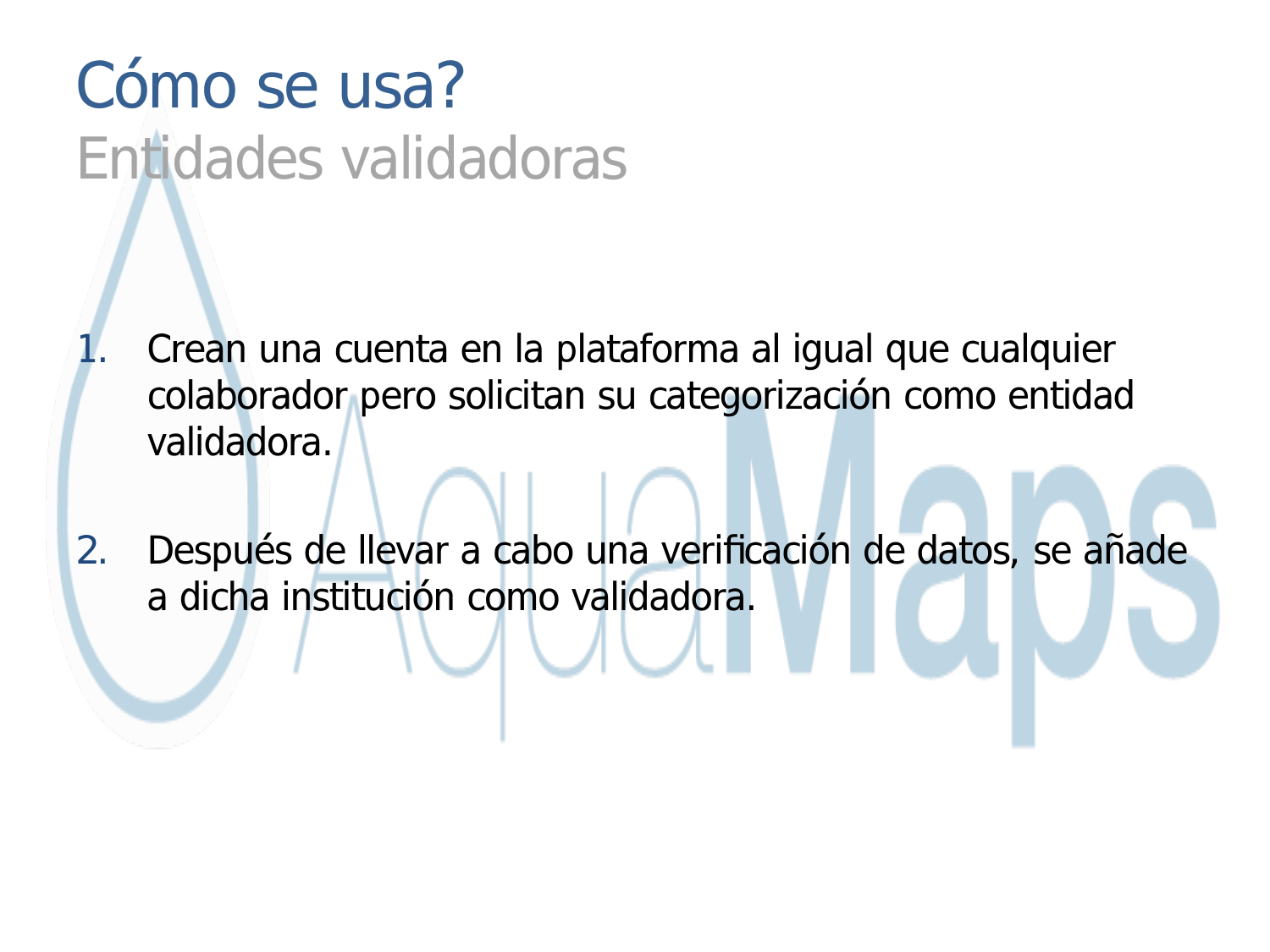

# Cómo se usa? Entidades validadoras
Crean una cuenta en la plataforma al igual que cualquier colaborador pero solicitan su categorización como entidad validadora.

Después de llevar a cabo una verificación de datos, se añade a dicha institución como validadora.